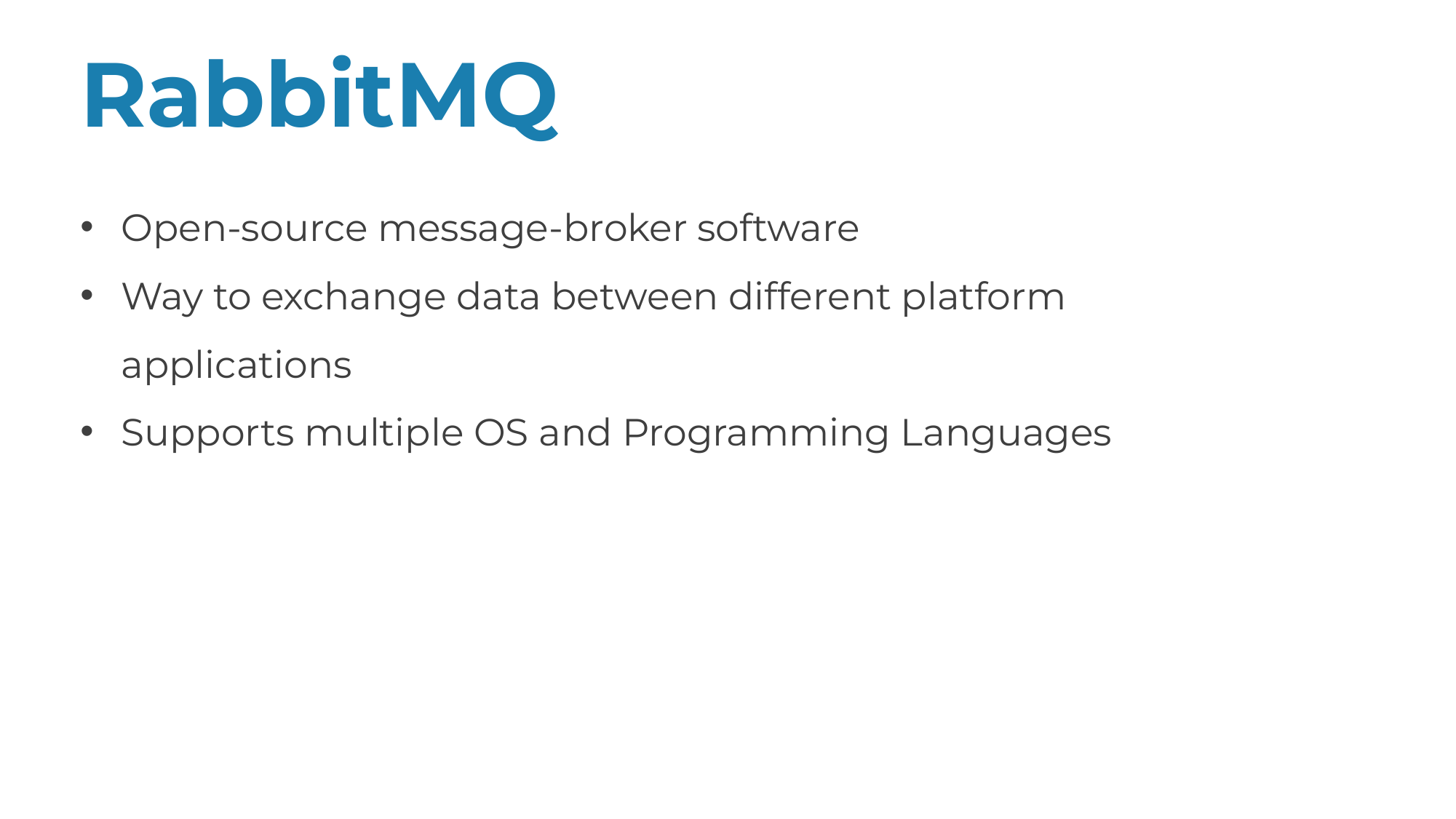

RabbitMQ
Open-source message-broker software
Way to exchange data between different platform applications
Supports multiple OS and Programming Languages